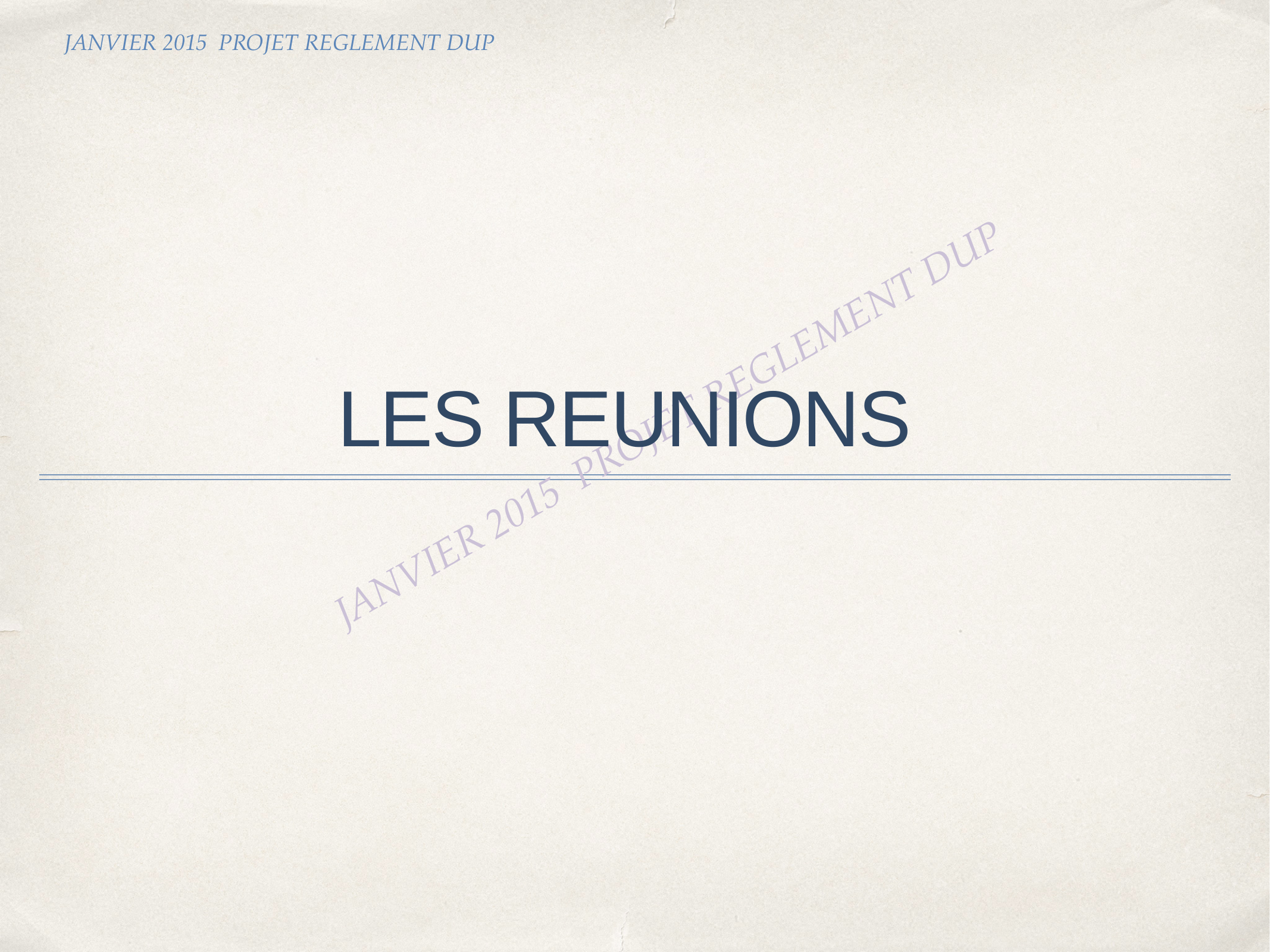

JANVIER 2015  PROJET REGLEMENT DUP
# LES REUNIONS
JANVIER 2015  PROJET REGLEMENT DUP